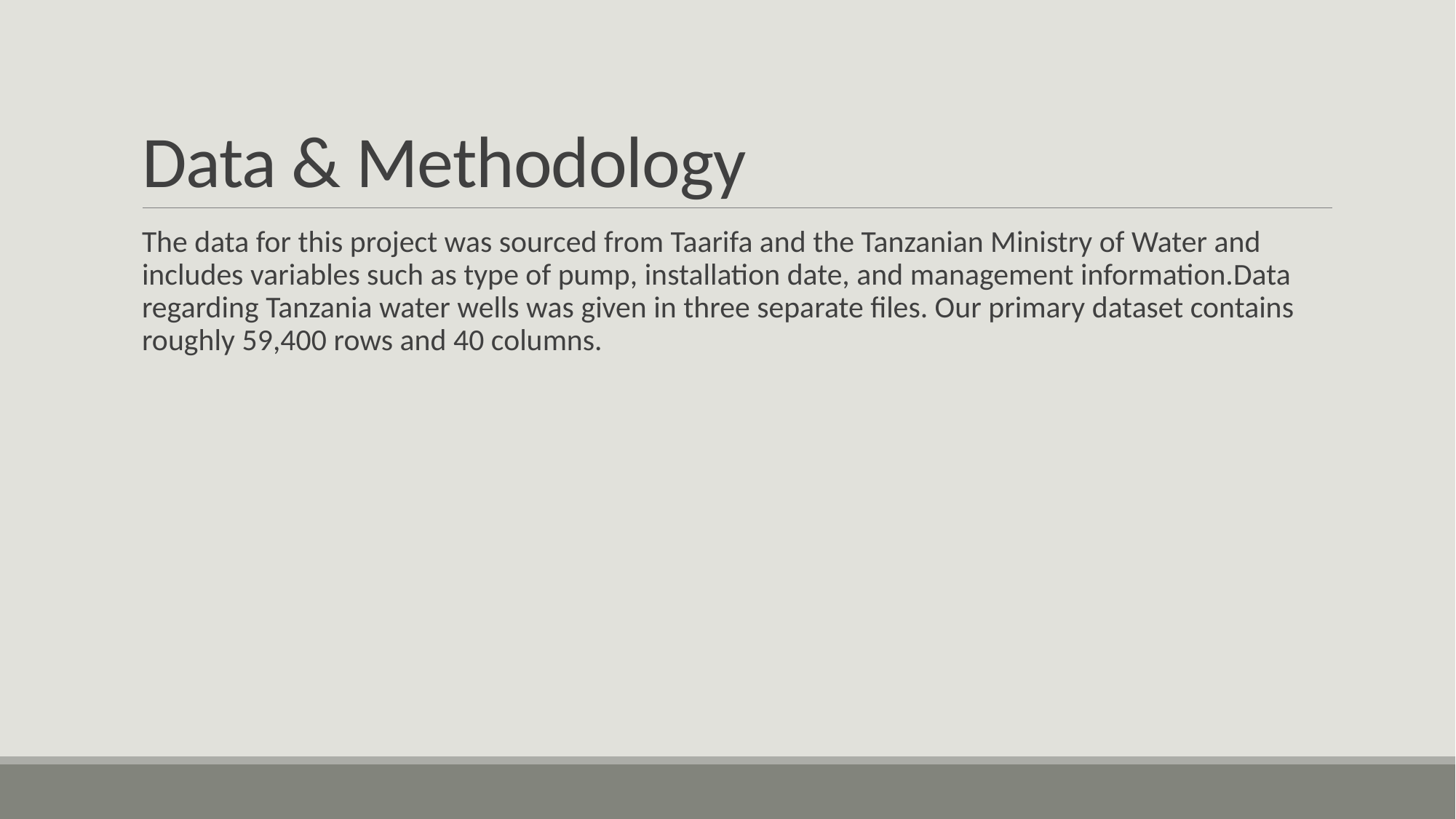

# Data & Methodology
The data for this project was sourced from Taarifa and the Tanzanian Ministry of Water and includes variables such as type of pump, installation date, and management information.Data regarding Tanzania water wells was given in three separate files. Our primary dataset contains roughly 59,400 rows and 40 columns.